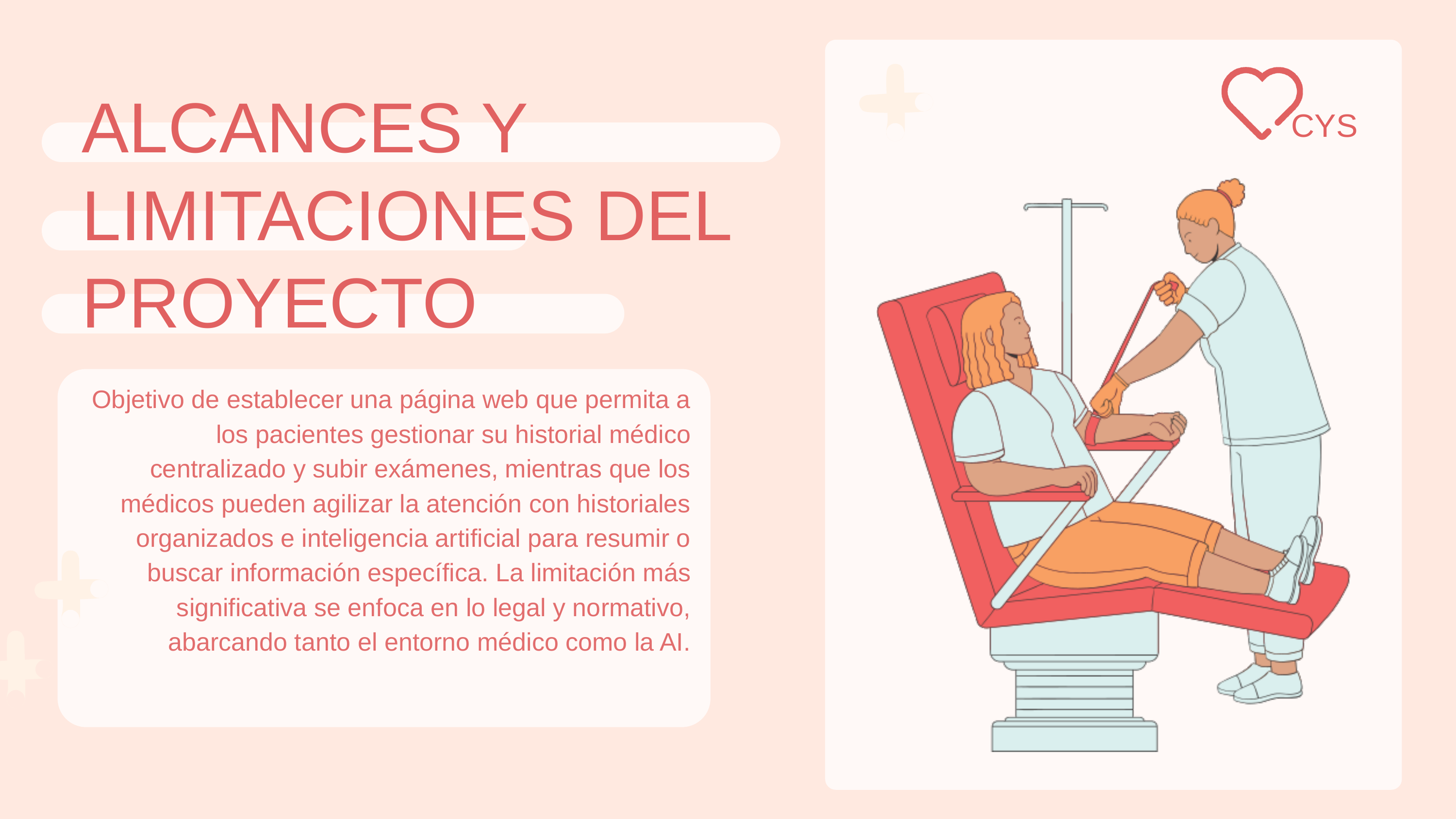

ALCANCES Y LIMITACIONES DEL PROYECTO

CYS

Objetivo de establecer una página web que permita a los pacientes gestionar su historial médico centralizado y subir exámenes, mientras que los médicos pueden agilizar la atención con historiales organizados e inteligencia artificial para resumir o buscar información específica. La limitación más significativa se enfoca en lo legal y normativo, abarcando tanto el entorno médico como la AI.